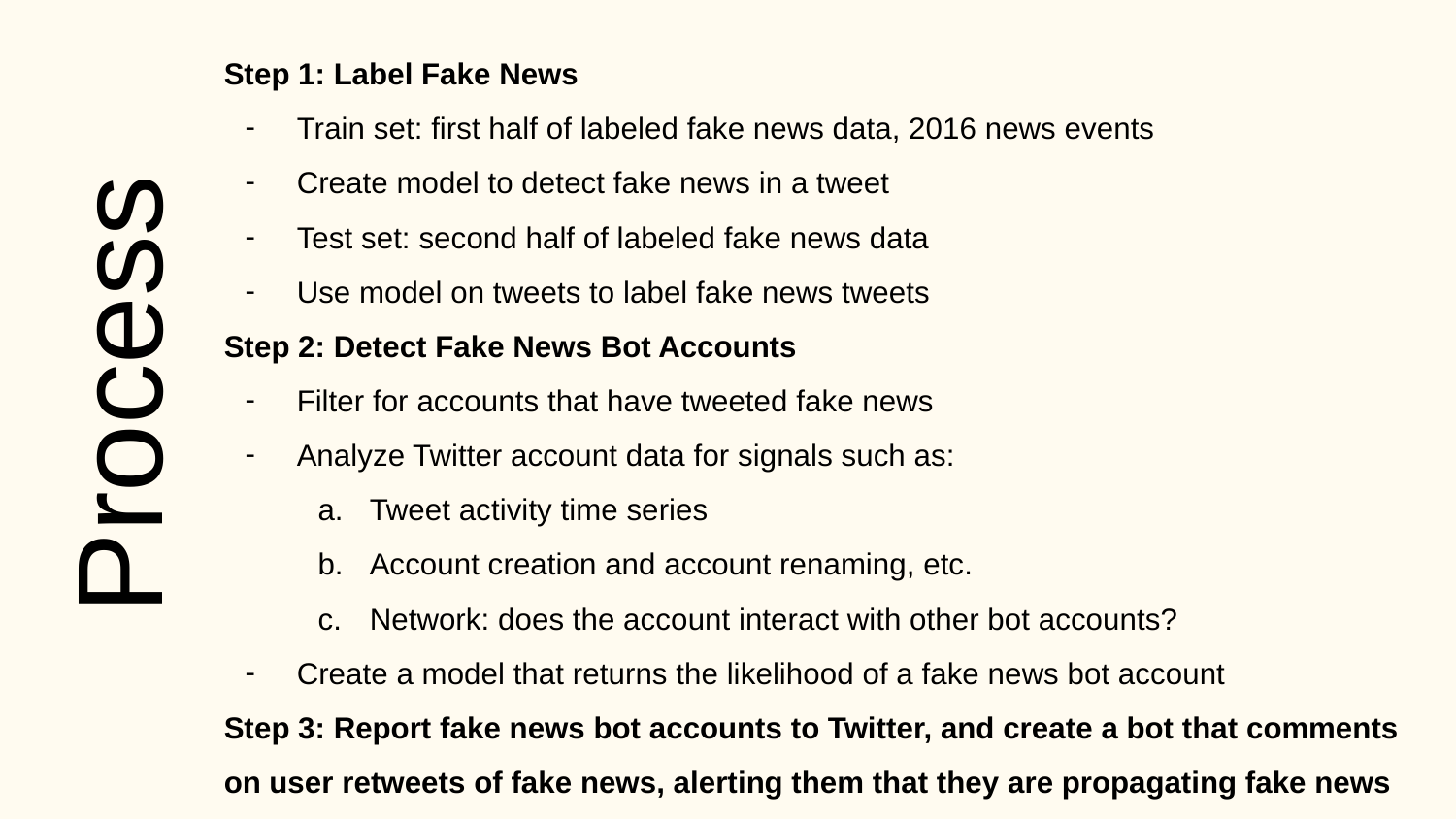

Step 1: Label Fake News
Train set: first half of labeled fake news data, 2016 news events
Create model to detect fake news in a tweet
Test set: second half of labeled fake news data
Use model on tweets to label fake news tweets
Step 2: Detect Fake News Bot Accounts
Filter for accounts that have tweeted fake news
Analyze Twitter account data for signals such as:
Tweet activity time series
Account creation and account renaming, etc.
Network: does the account interact with other bot accounts?
Create a model that returns the likelihood of a fake news bot account
Step 3: Report fake news bot accounts to Twitter, and create a bot that comments on user retweets of fake news, alerting them that they are propagating fake news
# Process